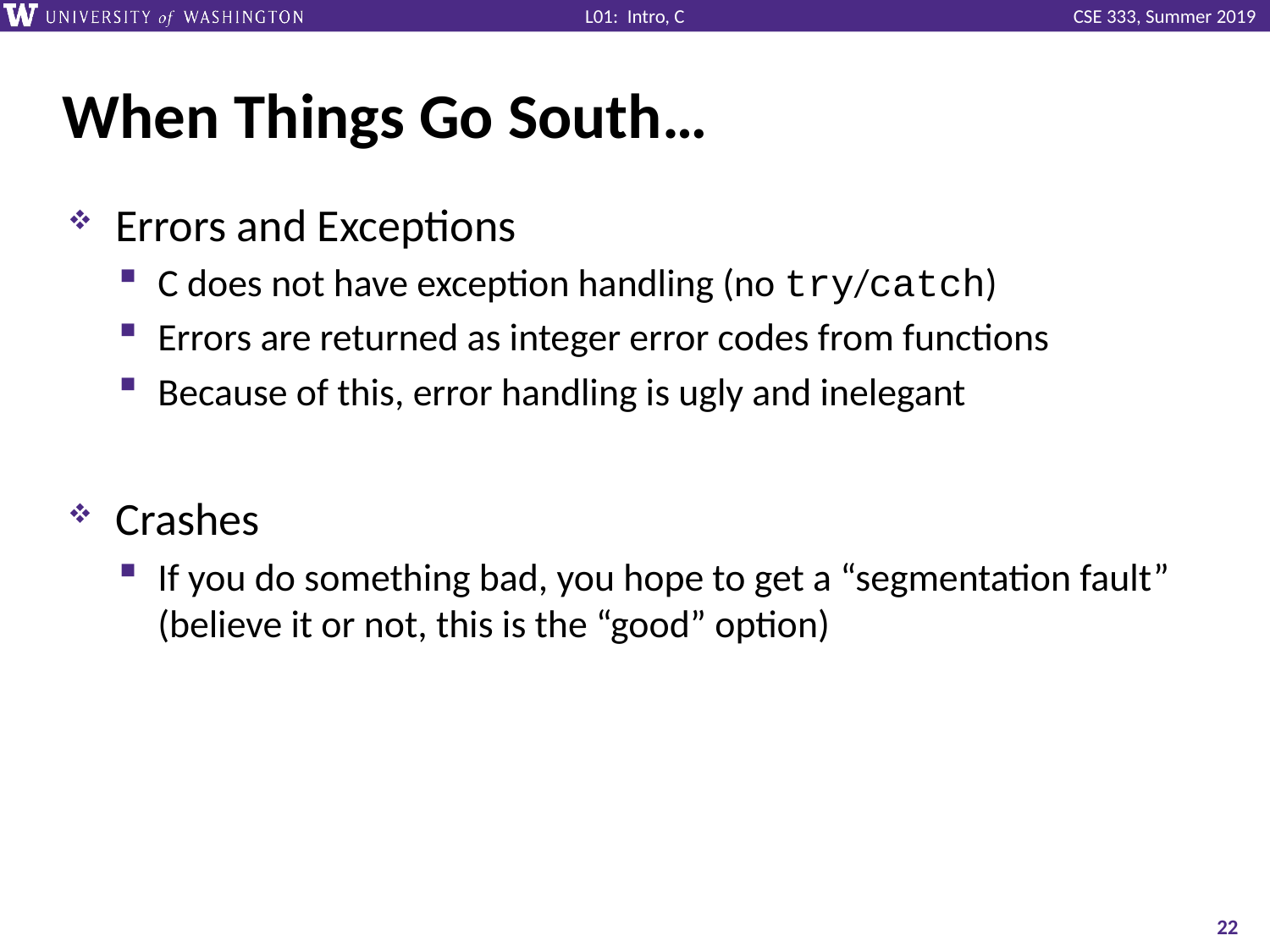

# When Things Go South…
Errors and Exceptions
C does not have exception handling (no try/catch)
Errors are returned as integer error codes from functions
Because of this, error handling is ugly and inelegant

Crashes
If you do something bad, you hope to get a “segmentation fault” (believe it or not, this is the “good” option)
22